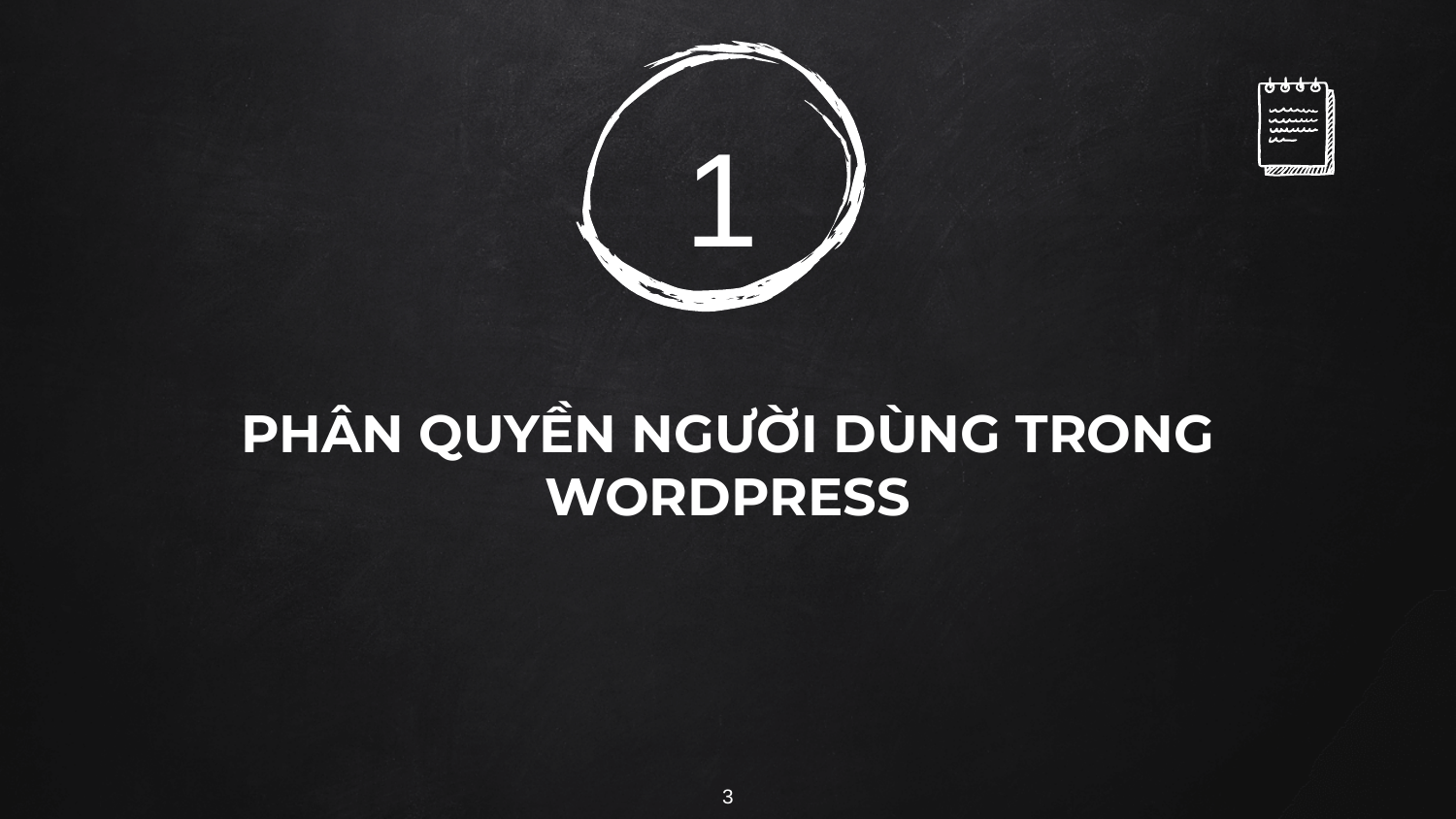

# 1
PHÂN QUYỀN NGƯỜI DÙNG TRONG WORDPRESS
3